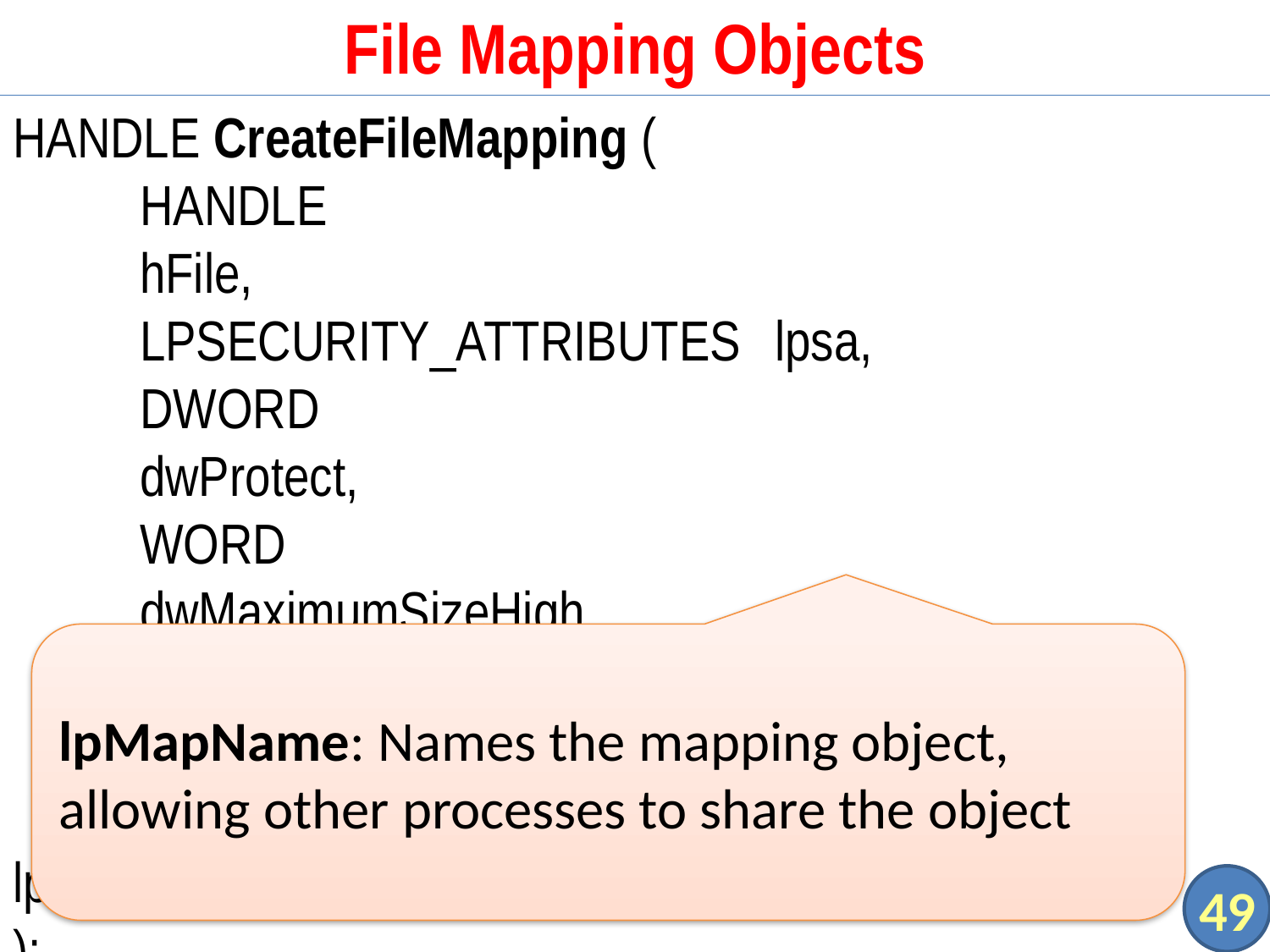

# File Mapping Objects
HANDLE CreateFileMapping (
	HANDLE								hFile,
	LPSECURITY_ATTRIBUTES	lpsa,
	DWORD								dwProtect,
	WORD								dwMaximumSizeHigh,
	DWORD								dwMaximumSizeLow,
	LPCTSTR							lpMapName
);

Return: A file mapping handle or NULL
lpMapName: Names the mapping object, allowing other processes to share the object
49